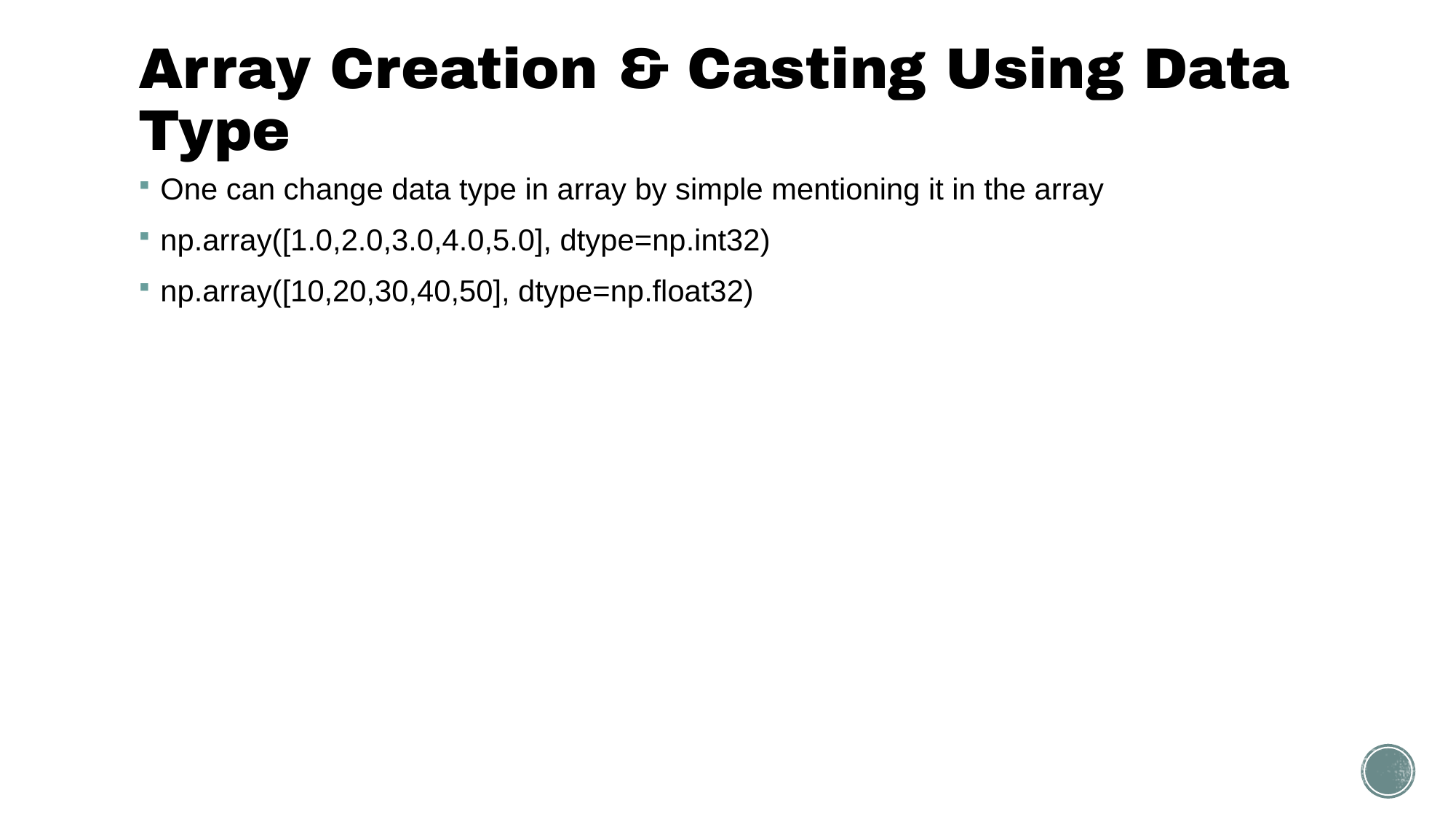

# Array Creation & Casting Using Data Type
One can change data type in array by simple mentioning it in the array
np.array([1.0,2.0,3.0,4.0,5.0], dtype=np.int32)
np.array([10,20,30,40,50], dtype=np.float32)